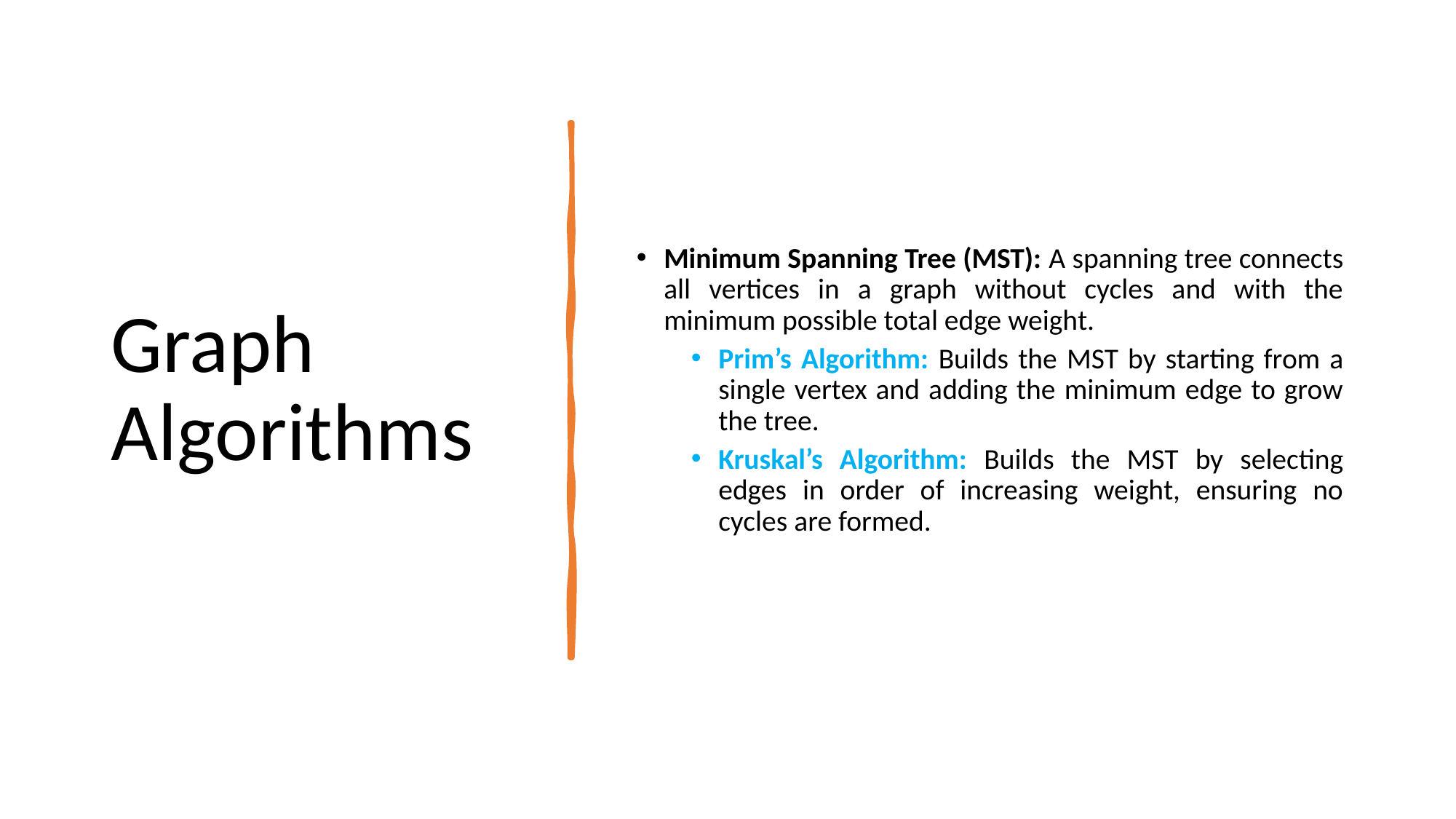

# Graph Algorithms
Minimum Spanning Tree (MST): A spanning tree connects all vertices in a graph without cycles and with the minimum possible total edge weight.
Prim’s Algorithm: Builds the MST by starting from a single vertex and adding the minimum edge to grow the tree.
Kruskal’s Algorithm: Builds the MST by selecting edges in order of increasing weight, ensuring no cycles are formed.